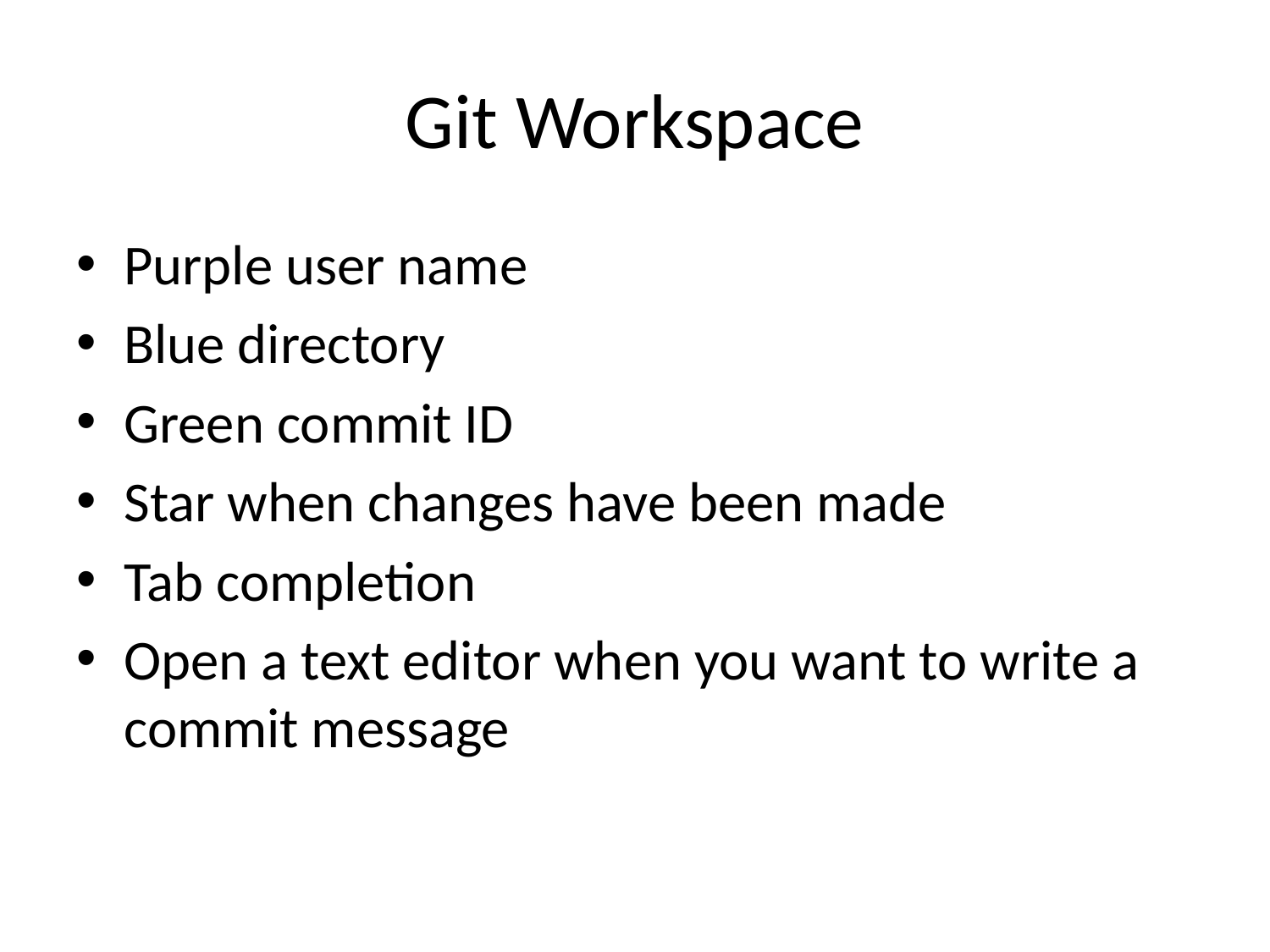

# Git Workspace
Purple user name
Blue directory
Green commit ID
Star when changes have been made
Tab completion
Open a text editor when you want to write a commit message